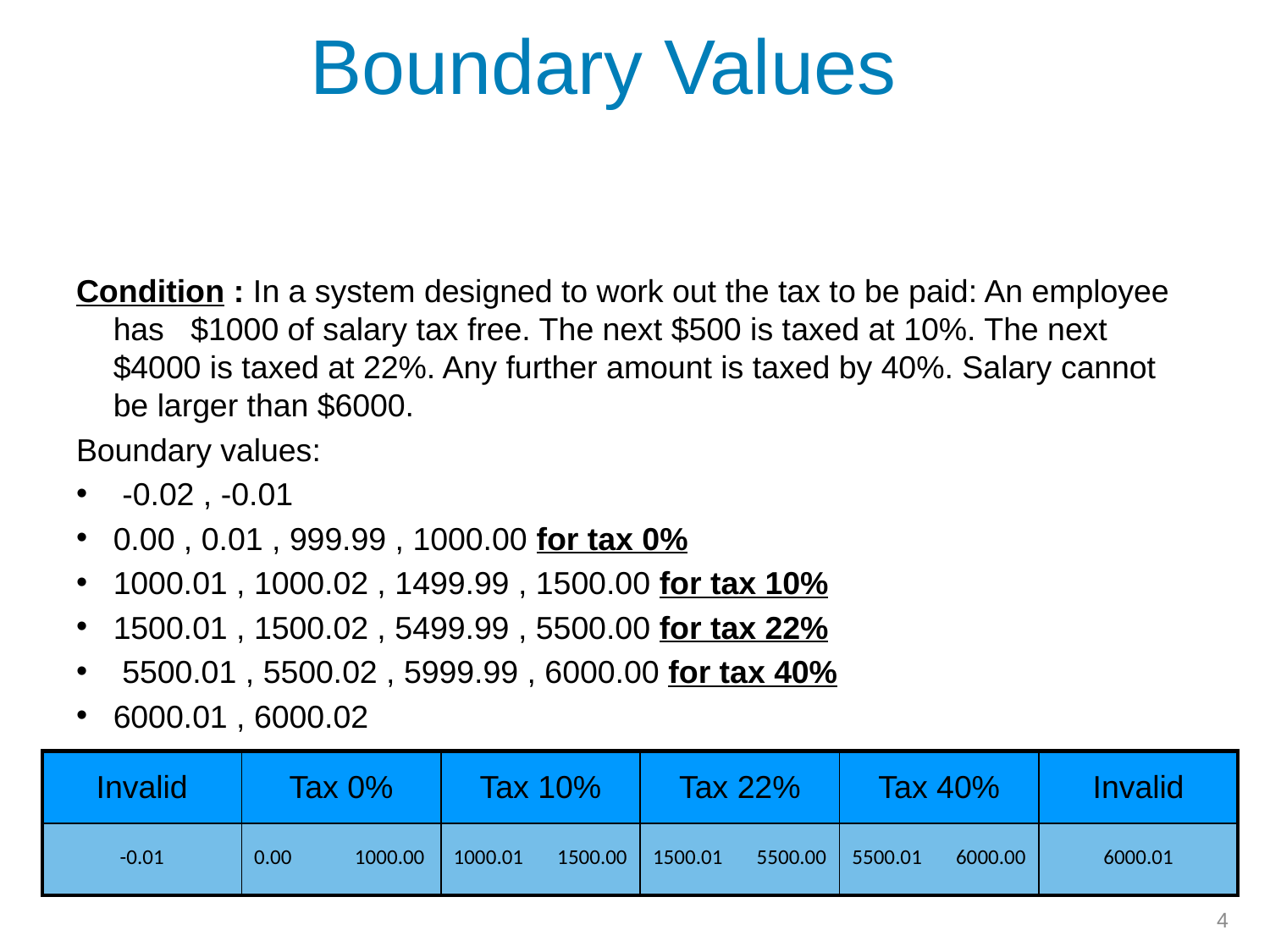

# Boundary Values
Condition : In a system designed to work out the tax to be paid: An employee has   $1000 of salary tax free. The next $500 is taxed at 10%. The next $4000 is taxed at 22%. Any further amount is taxed by 40%. Salary cannot be larger than $6000.
Boundary values:
 -0.02 , -0.01
0.00 , 0.01 , 999.99 , 1000.00 for tax 0%
1000.01 , 1000.02 , 1499.99 , 1500.00 for tax 10%
1500.01 , 1500.02 , 5499.99 , 5500.00 for tax 22%
 5500.01 , 5500.02 , 5999.99 , 6000.00 for tax 40%
6000.01 , 6000.02
| Invalid | Tax 0% | Tax 10% | Tax 22% | Tax 40% | Invalid |
| --- | --- | --- | --- | --- | --- |
| -0.01 | 0.00 1000.00 | 1000.01 1500.00 | 1500.01 5500.00 | 5500.01 6000.00 | 6000.01 |
4